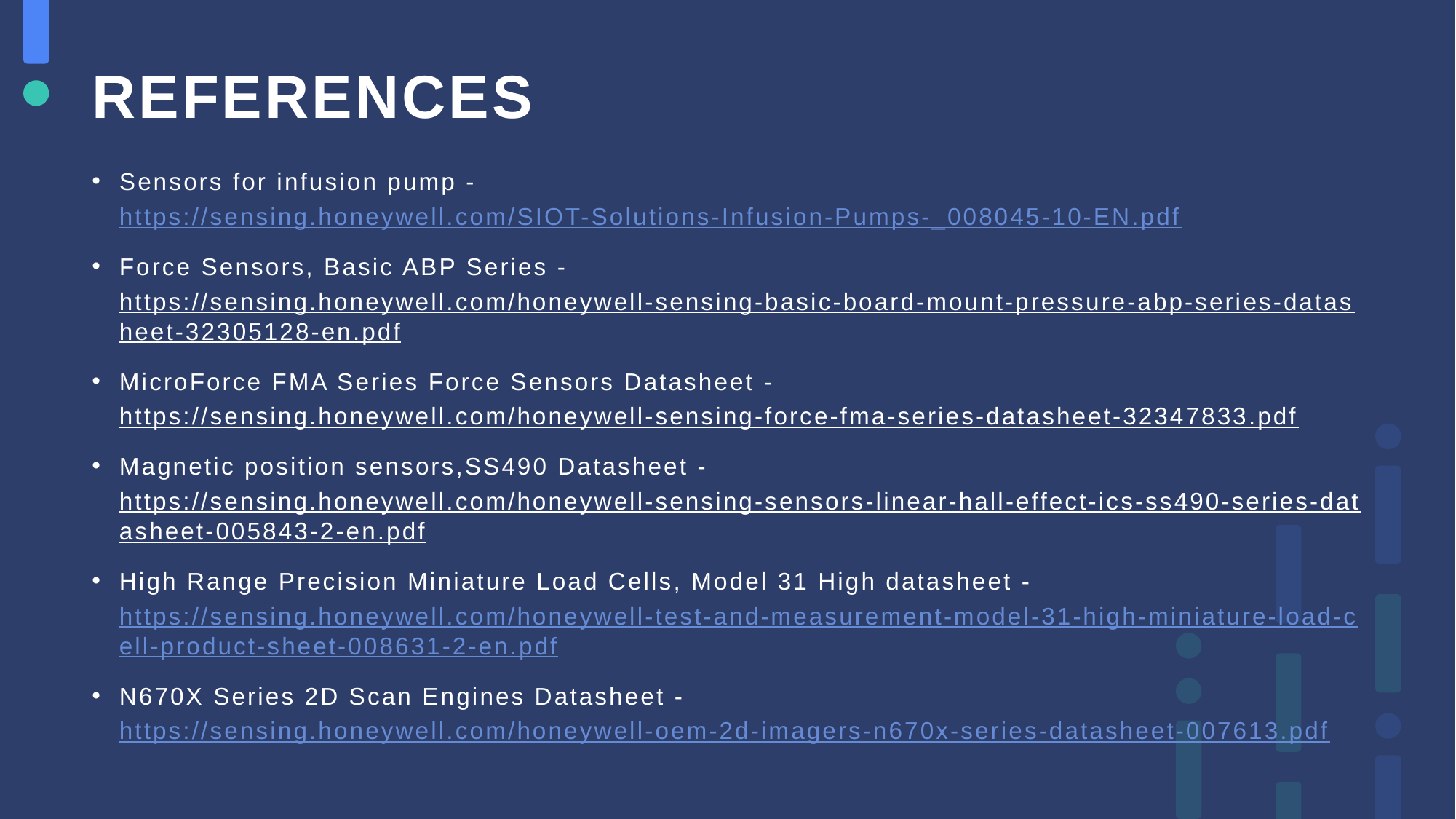

# REFERENCES
Sensors for infusion pump - https://sensing.honeywell.com/SIOT-Solutions-Infusion-Pumps-_008045-10-EN.pdf
Force Sensors, Basic ABP Series - https://sensing.honeywell.com/honeywell-sensing-basic-board-mount-pressure-abp-series-datasheet-32305128-en.pdf
MicroForce FMA Series Force Sensors Datasheet - https://sensing.honeywell.com/honeywell-sensing-force-fma-series-datasheet-32347833.pdf
Magnetic position sensors,SS490 Datasheet - https://sensing.honeywell.com/honeywell-sensing-sensors-linear-hall-effect-ics-ss490-series-datasheet-005843-2-en.pdf
High Range Precision Miniature Load Cells, Model 31 High datasheet - https://sensing.honeywell.com/honeywell-test-and-measurement-model-31-high-miniature-load-cell-product-sheet-008631-2-en.pdf
N670X Series 2D Scan Engines Datasheet - https://sensing.honeywell.com/honeywell-oem-2d-imagers-n670x-series-datasheet-007613.pdf